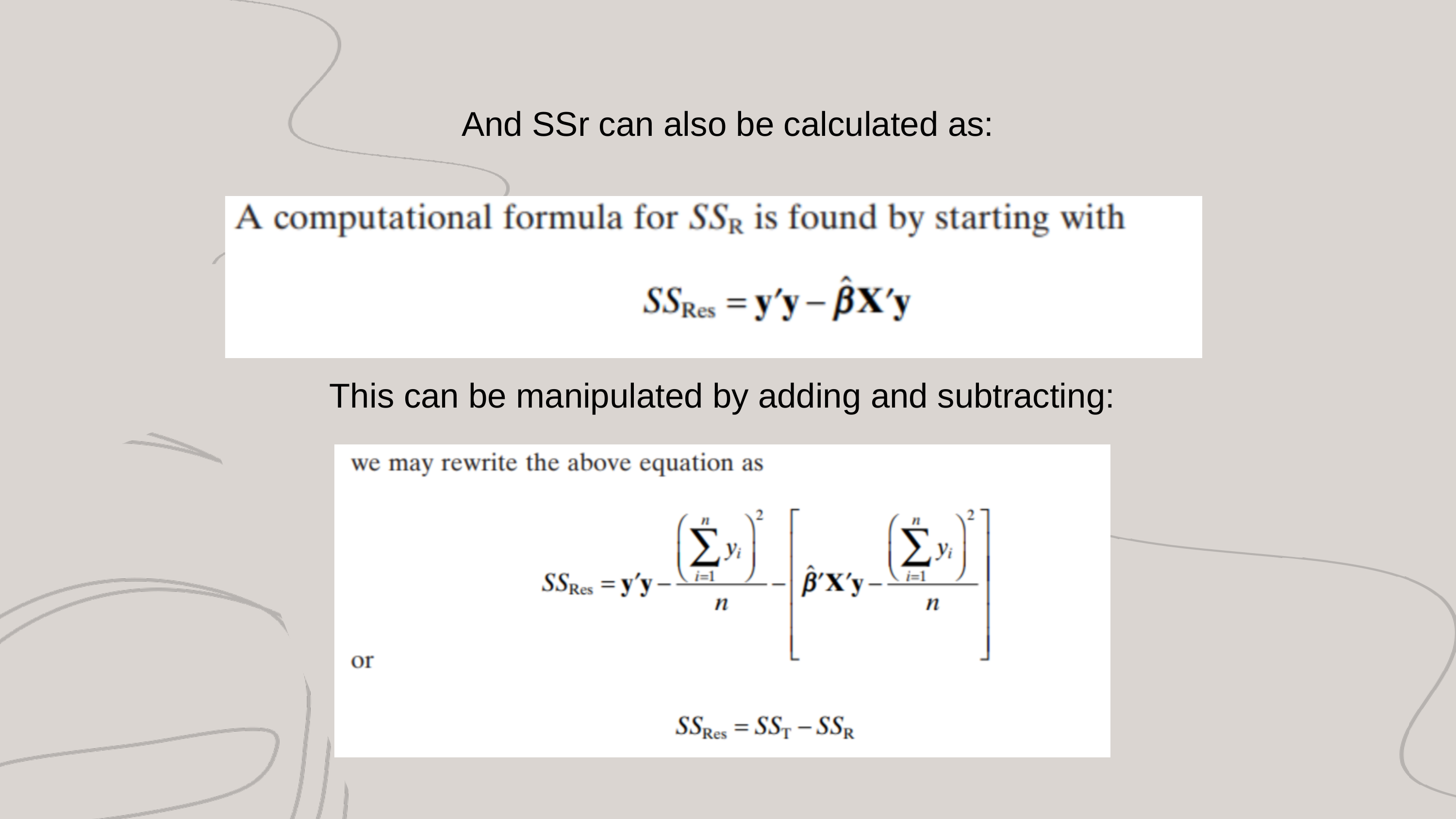

And SSr can also be calculated as:

This can be manipulated by adding and subtracting: